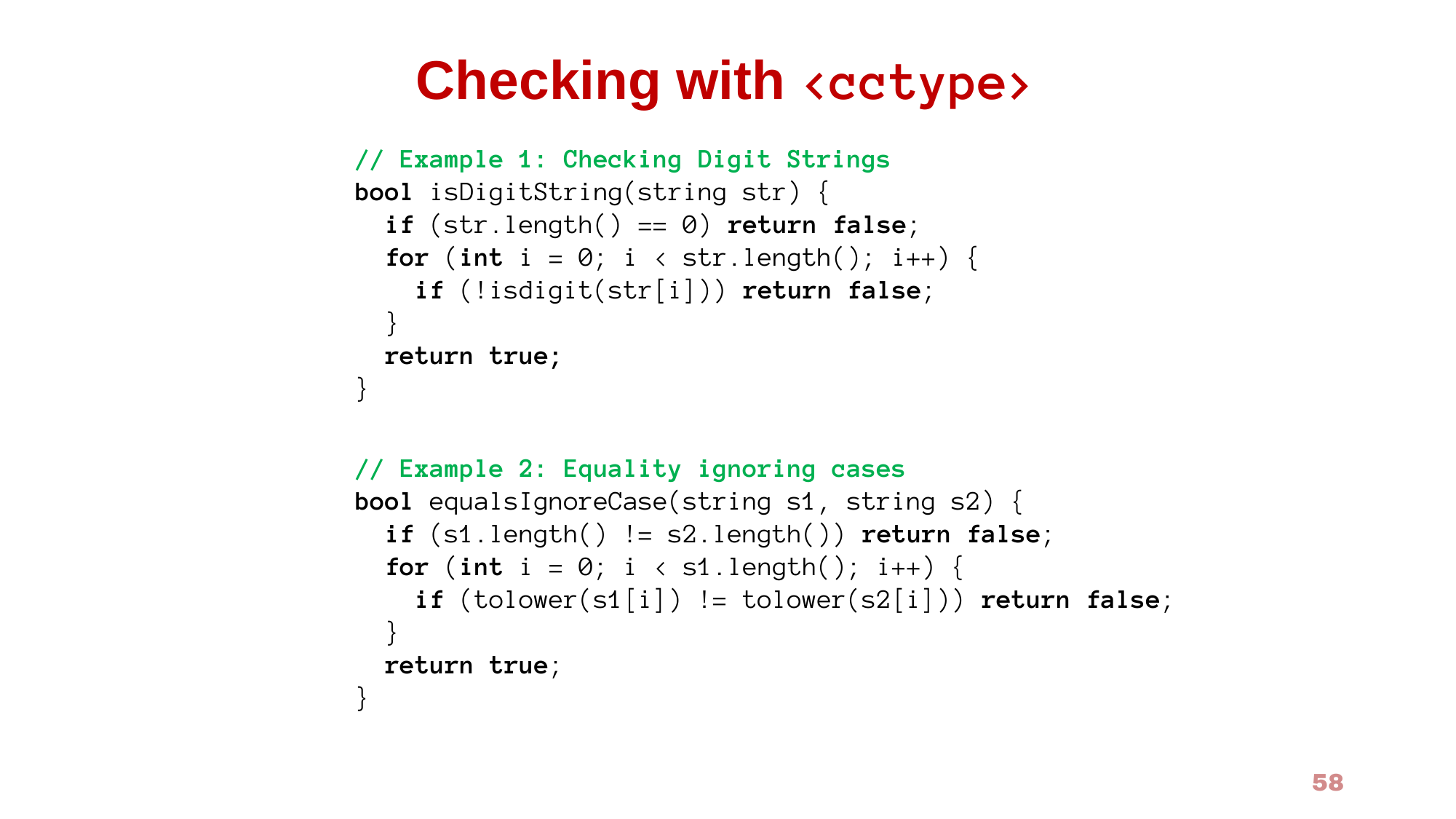

# Checking with <cctype>
// Example 1: Checking Digit Strings
bool isDigitString(string str) {
  if (str.length() == 0) return false;
  for (int i = 0; i < str.length(); i++) {
    if (!isdigit(str[i])) return false;
  }
  return true;
}

// Example 2: Equality ignoring cases
bool equalsIgnoreCase(string s1, string s2) {
  if (s1.length() != s2.length()) return false;
  for (int i = 0; i < s1.length(); i++) {
    if (tolower(s1[i]) != tolower(s2[i])) return false;
  }
  return true;
}
58